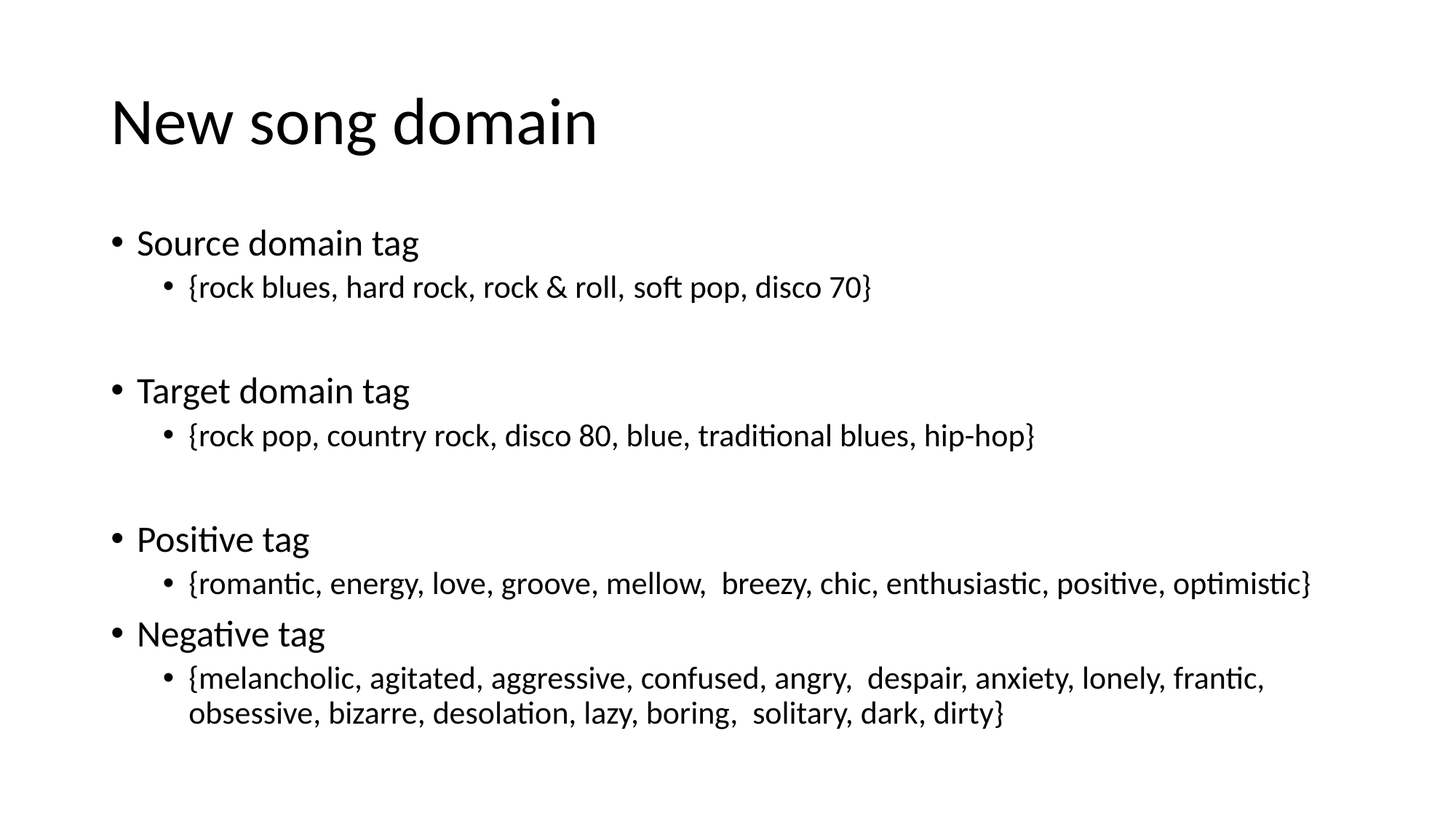

# New song domain
Source domain tag
{rock blues, hard rock, rock & roll, soft pop, disco 70}

Target domain tag
{rock pop, country rock, disco 80, blue, traditional blues, hip-hop}

Positive tag
{romantic, energy, love, groove, mellow,  breezy, chic, enthusiastic, positive, optimistic}
Negative tag
{melancholic, agitated, aggressive, confused, angry,  despair, anxiety, lonely, frantic, obsessive, bizarre, desolation, lazy, boring,  solitary, dark, dirty}